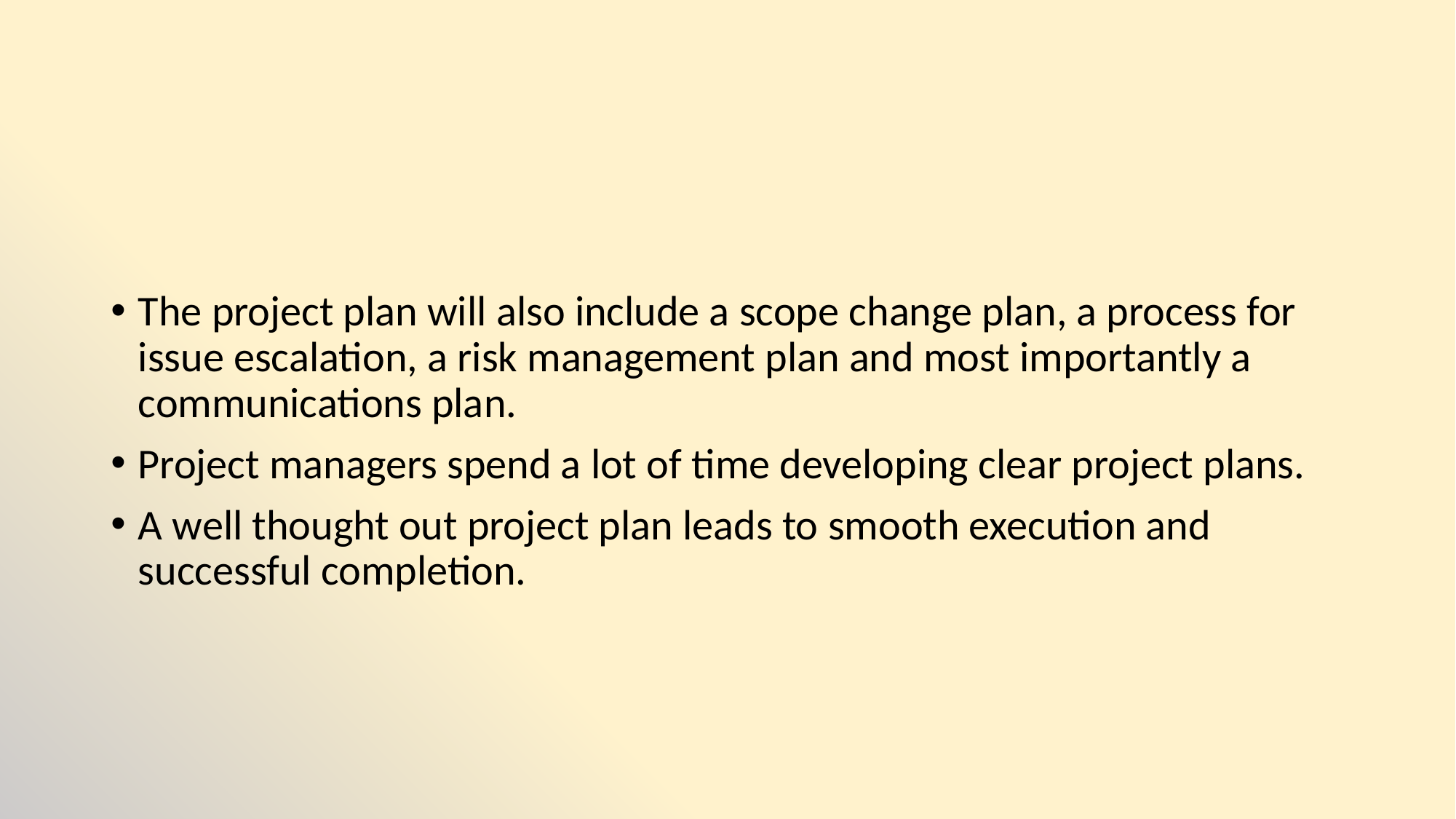

#

The project plan will also include a scope change plan, a process for issue escalation, a risk management plan and most importantly a communications plan.
Project managers spend a lot of time developing clear project plans.
A well thought out project plan leads to smooth execution and successful completion.